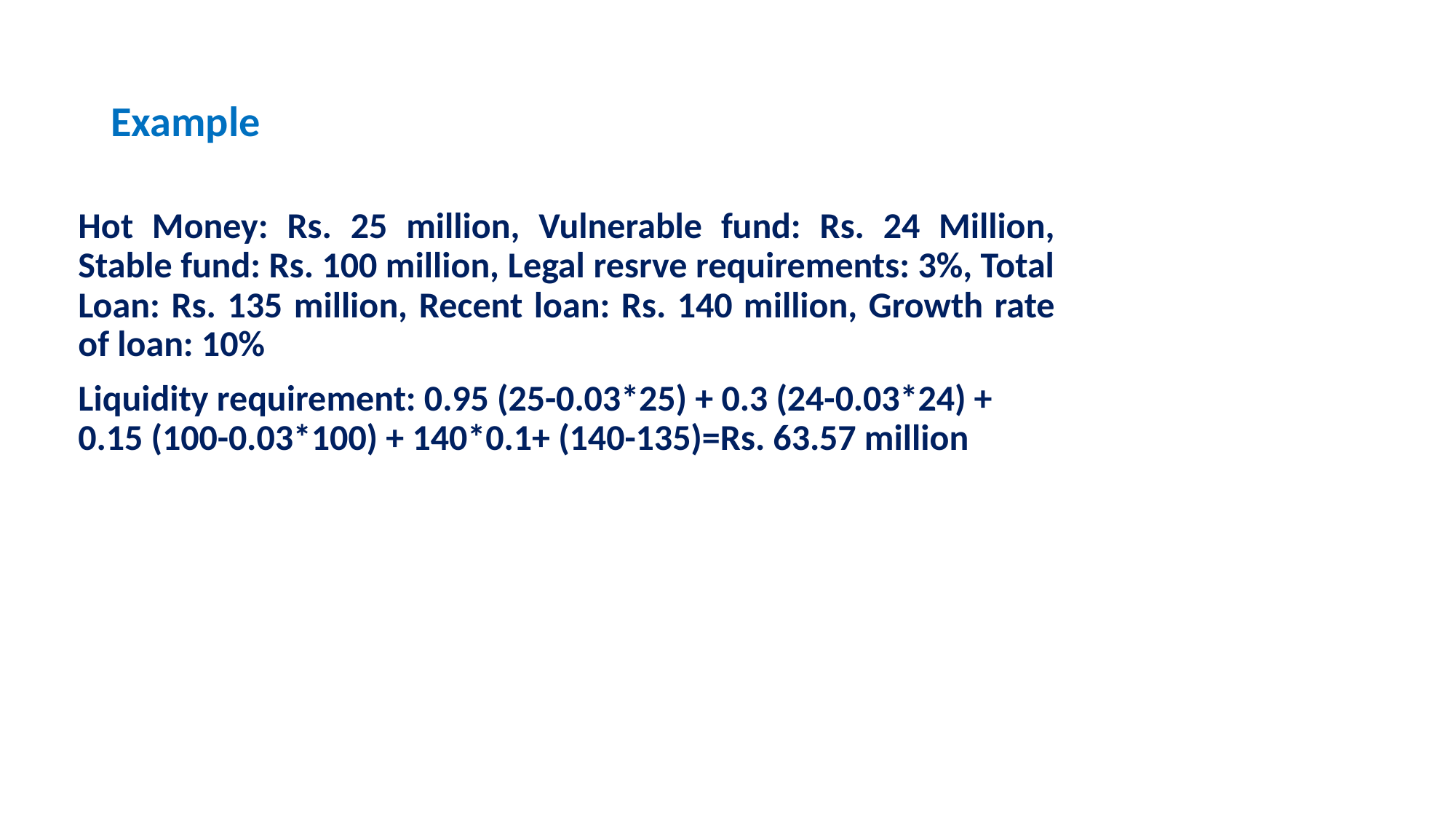

# Example
Hot Money: Rs. 25 million, Vulnerable fund: Rs. 24 Million, Stable fund: Rs. 100 million, Legal resrve requirements: 3%, Total Loan: Rs. 135 million, Recent loan: Rs. 140 million, Growth rate of loan: 10%
Liquidity requirement: 0.95 (25-0.03*25) + 0.3 (24-0.03*24) + 0.15 (100-0.03*100) + 140*0.1+ (140-135)=Rs. 63.57 million